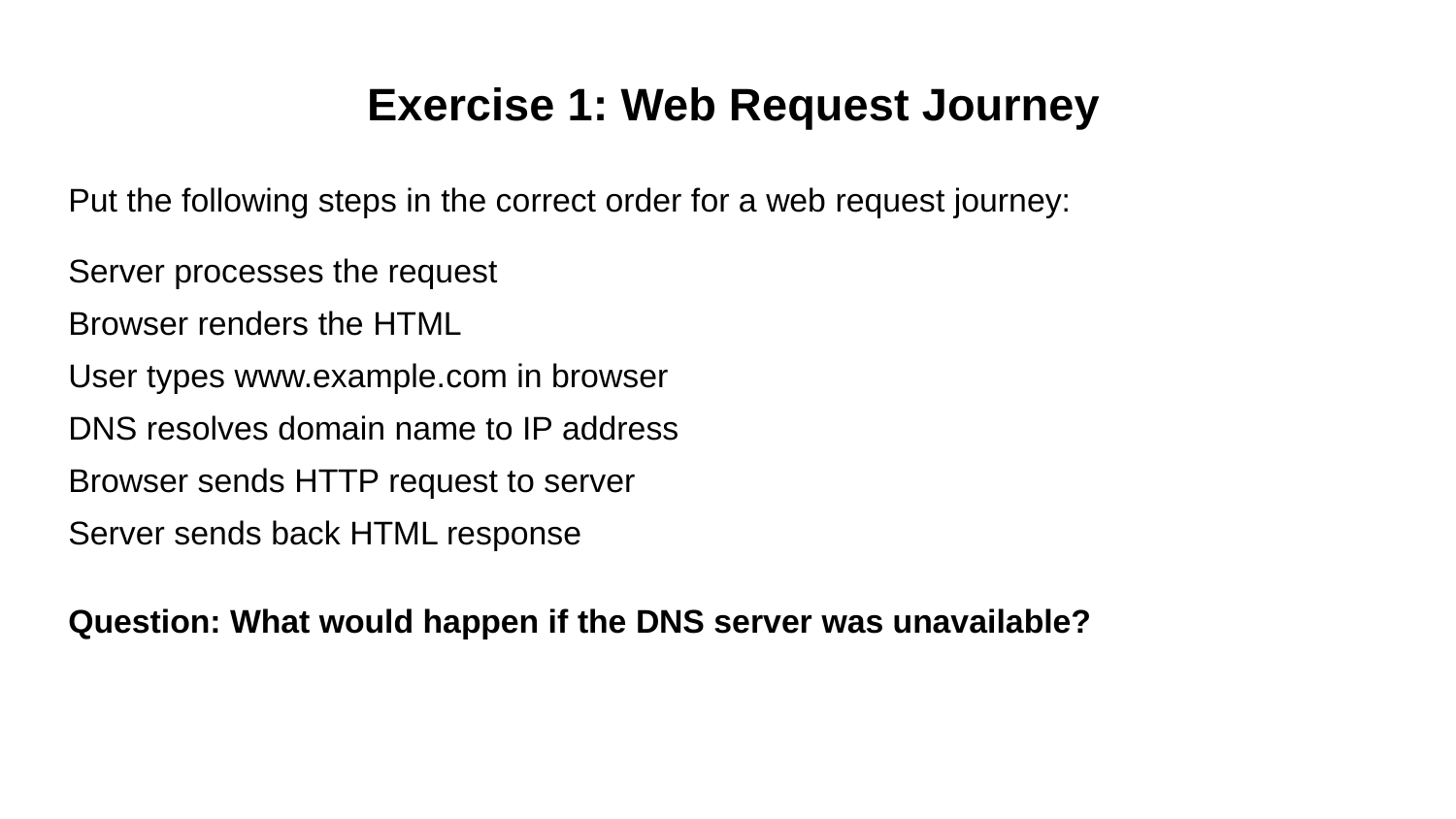

Exercise 1: Web Request Journey
Put the following steps in the correct order for a web request journey:
Server processes the request
Browser renders the HTML
User types www.example.com in browser
DNS resolves domain name to IP address
Browser sends HTTP request to server
Server sends back HTML response
Question: What would happen if the DNS server was unavailable?